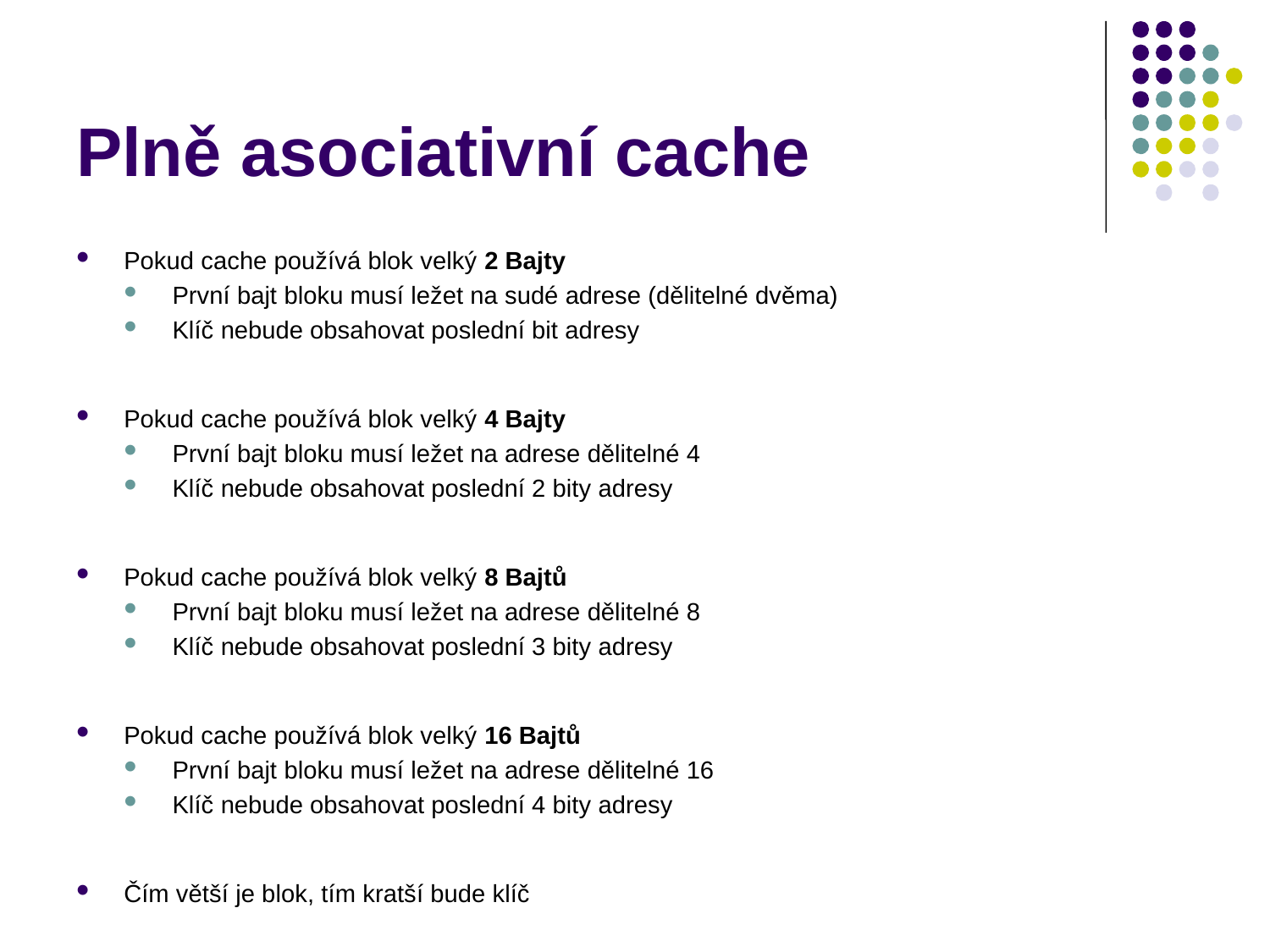

# Plně asociativní cache
Pokud cache používá blok velký 2 Bajty
První bajt bloku musí ležet na sudé adrese (dělitelné dvěma)
Klíč nebude obsahovat poslední bit adresy

Pokud cache používá blok velký 4 Bajty
První bajt bloku musí ležet na adrese dělitelné 4
Klíč nebude obsahovat poslední 2 bity adresy

Pokud cache používá blok velký 8 Bajtů
První bajt bloku musí ležet na adrese dělitelné 8
Klíč nebude obsahovat poslední 3 bity adresy

Pokud cache používá blok velký 16 Bajtů
První bajt bloku musí ležet na adrese dělitelné 16
Klíč nebude obsahovat poslední 4 bity adresy

Čím větší je blok, tím kratší bude klíč